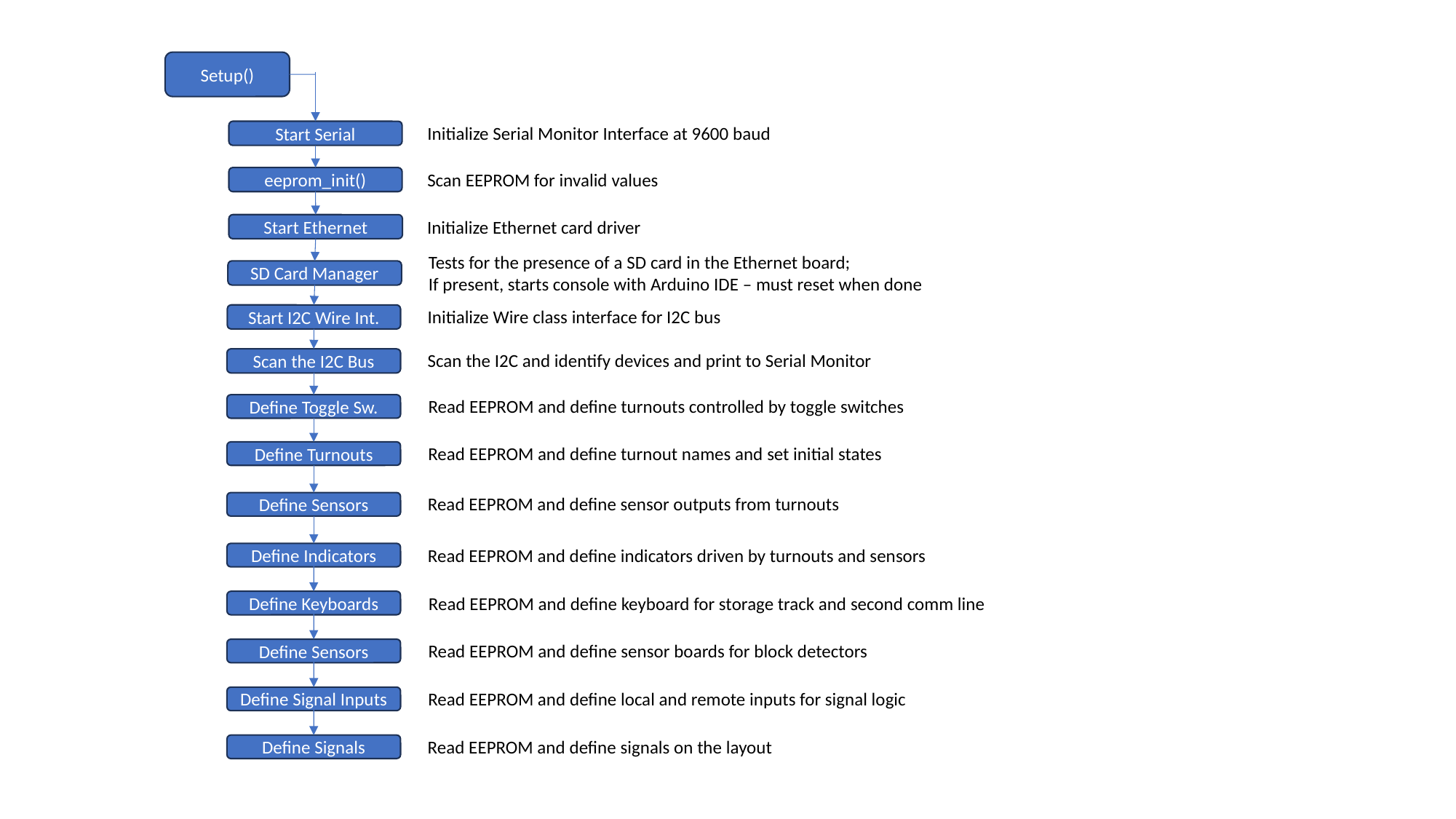

Setup()
Initialize Serial Monitor Interface at 9600 baud
Start Serial
Scan EEPROM for invalid values
eeprom_init()
Initialize Ethernet card driver
Start Ethernet
Tests for the presence of a SD card in the Ethernet board;
If present, starts console with Arduino IDE – must reset when done
SD Card Manager
Initialize Wire class interface for I2C bus
Start I2C Wire Int.
Scan the I2C and identify devices and print to Serial Monitor
Scan the I2C Bus
Read EEPROM and define turnouts controlled by toggle switches
Define Toggle Sw.
Read EEPROM and define turnout names and set initial states
Define Turnouts
Read EEPROM and define sensor outputs from turnouts
Define Sensors
Read EEPROM and define indicators driven by turnouts and sensors
Define Indicators
Read EEPROM and define keyboard for storage track and second comm line
Define Keyboards
Read EEPROM and define sensor boards for block detectors
Define Sensors
Read EEPROM and define local and remote inputs for signal logic
Define Signal Inputs
Read EEPROM and define signals on the layout
Define Signals